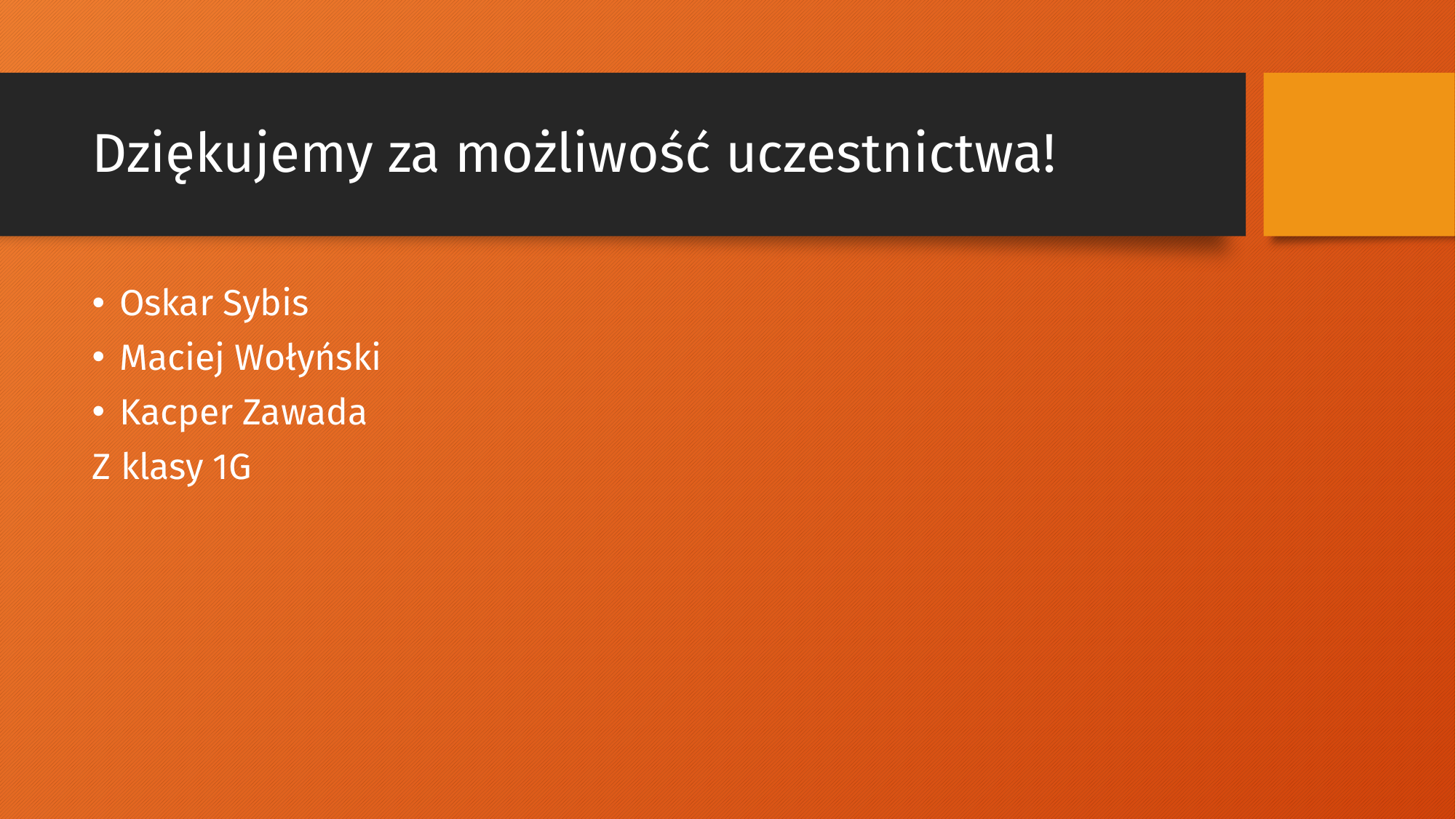

# Dziękujemy za możliwość uczestnictwa!
Oskar Sybis
Maciej Wołyński
Kacper Zawada
Z klasy 1G